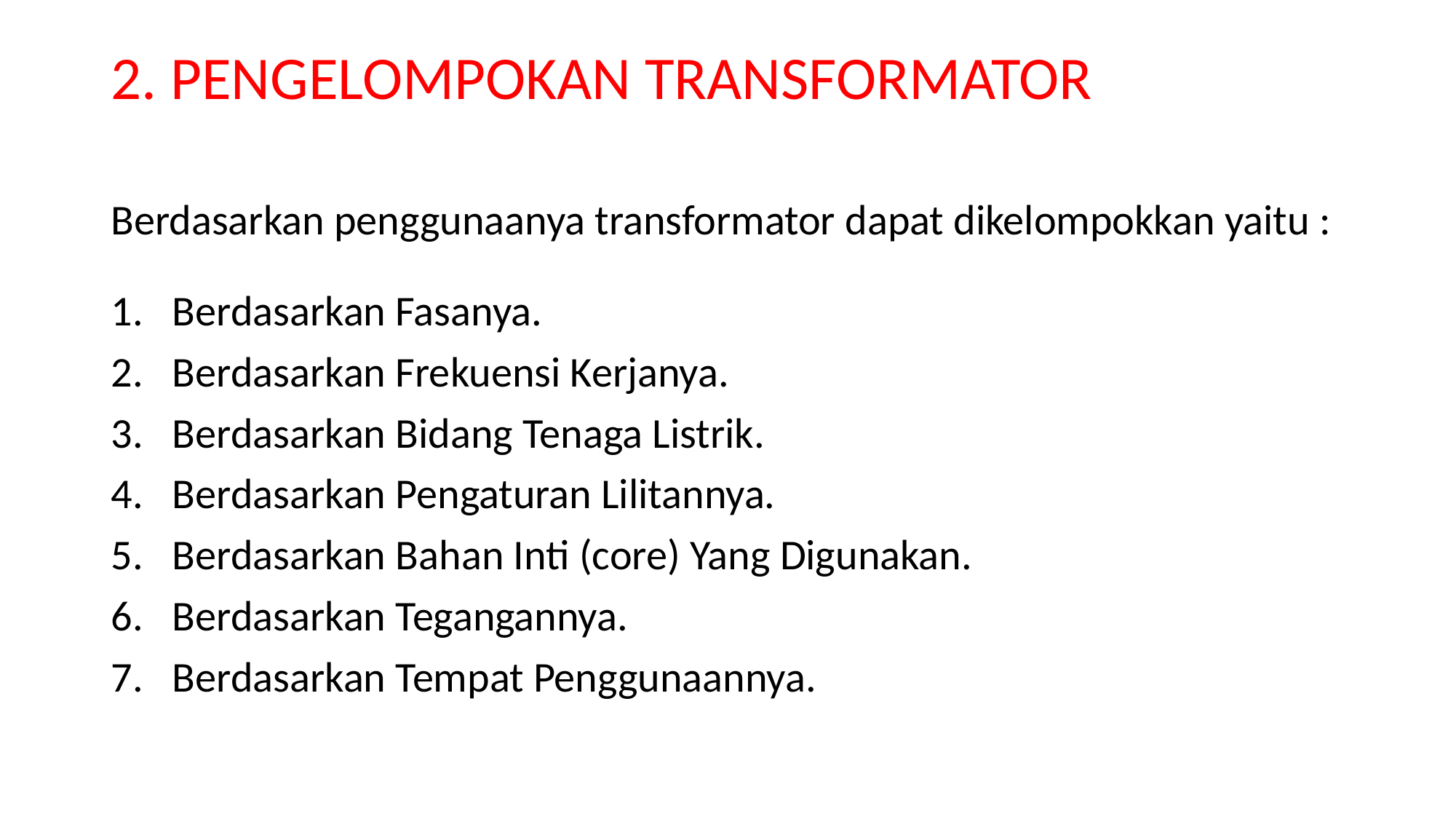

# 2. PENGELOMPOKAN TRANSFORMATOR
Berdasarkan penggunaanya transformator dapat dikelompokkan yaitu :

Berdasarkan Fasanya.
Berdasarkan Frekuensi Kerjanya.
Berdasarkan Bidang Tenaga Listrik.
Berdasarkan Pengaturan Lilitannya.
Berdasarkan Bahan Inti (core) Yang Digunakan.
Berdasarkan Tegangannya.
Berdasarkan Tempat Penggunaannya.